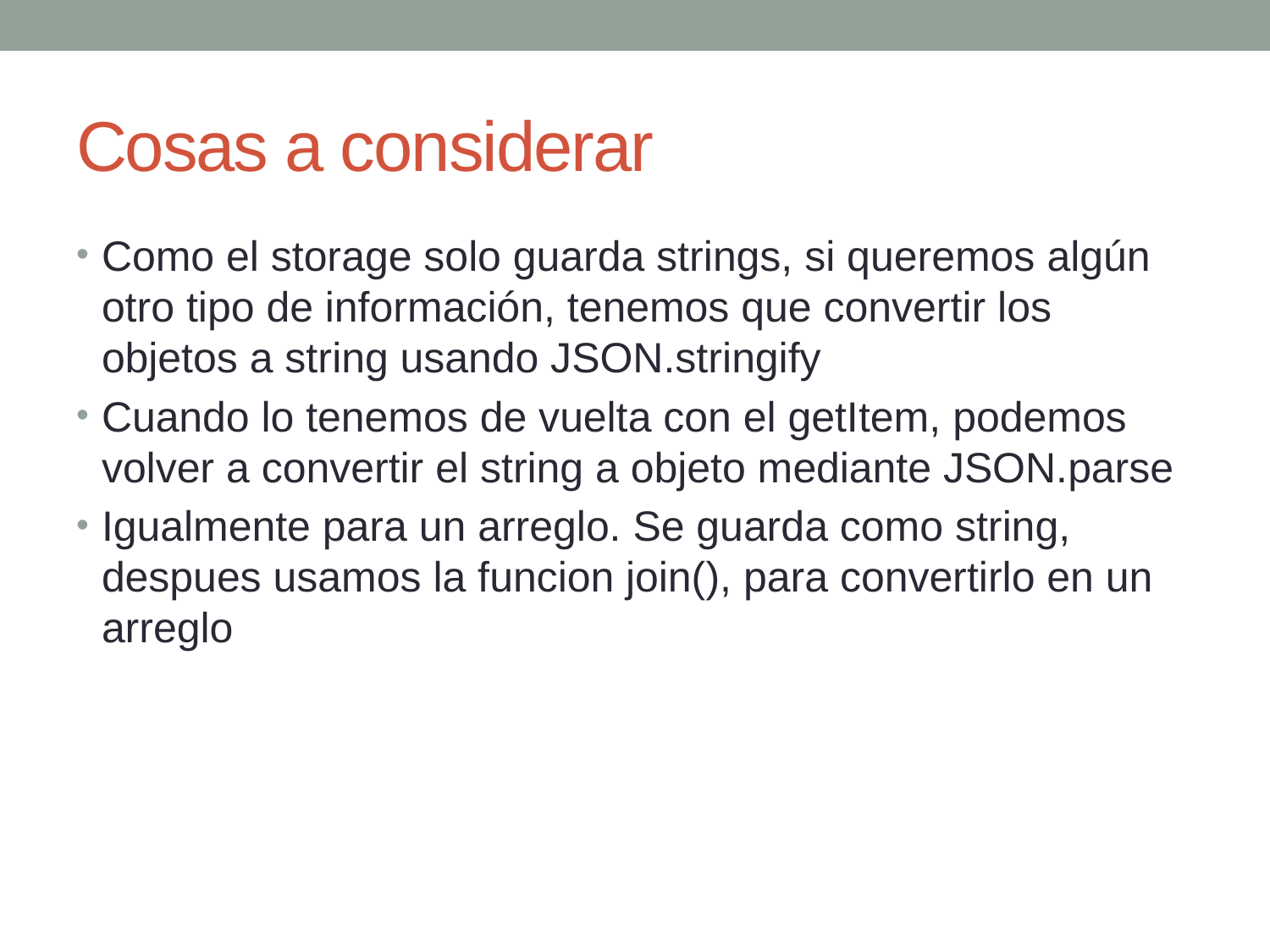

# Cosas a considerar
Como el storage solo guarda strings, si queremos algún otro tipo de información, tenemos que convertir los objetos a string usando JSON.stringify
Cuando lo tenemos de vuelta con el getItem, podemos volver a convertir el string a objeto mediante JSON.parse
Igualmente para un arreglo. Se guarda como string, despues usamos la funcion join(), para convertirlo en un arreglo